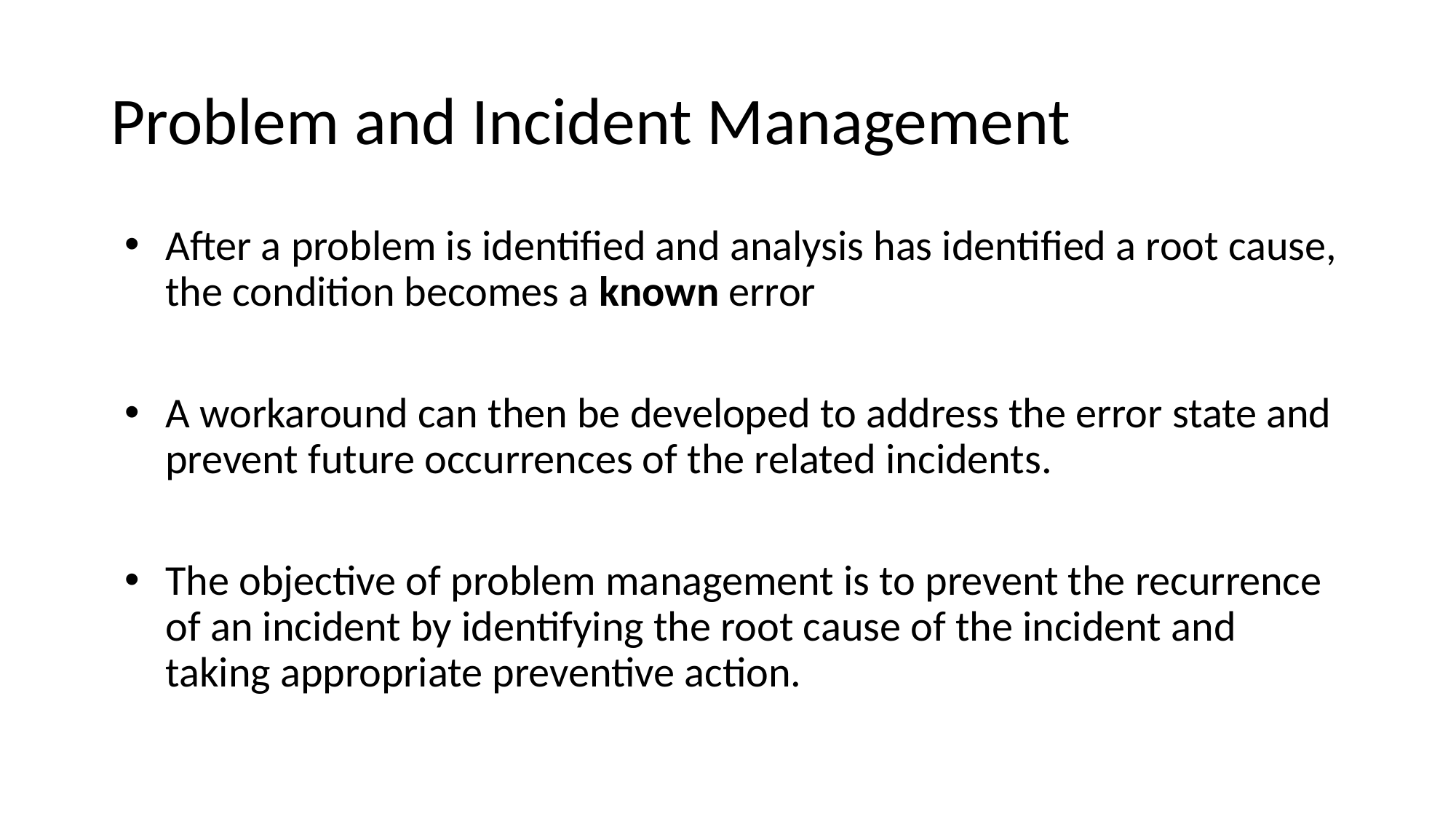

# Problem and Incident Management
After a problem is identified and analysis has identified a root cause, the condition becomes a known error

A workaround can then be developed to address the error state and prevent future occurrences of the related incidents.

The objective of problem management is to prevent the recurrence of an incident by identifying the root cause of the incident and taking appropriate preventive action.